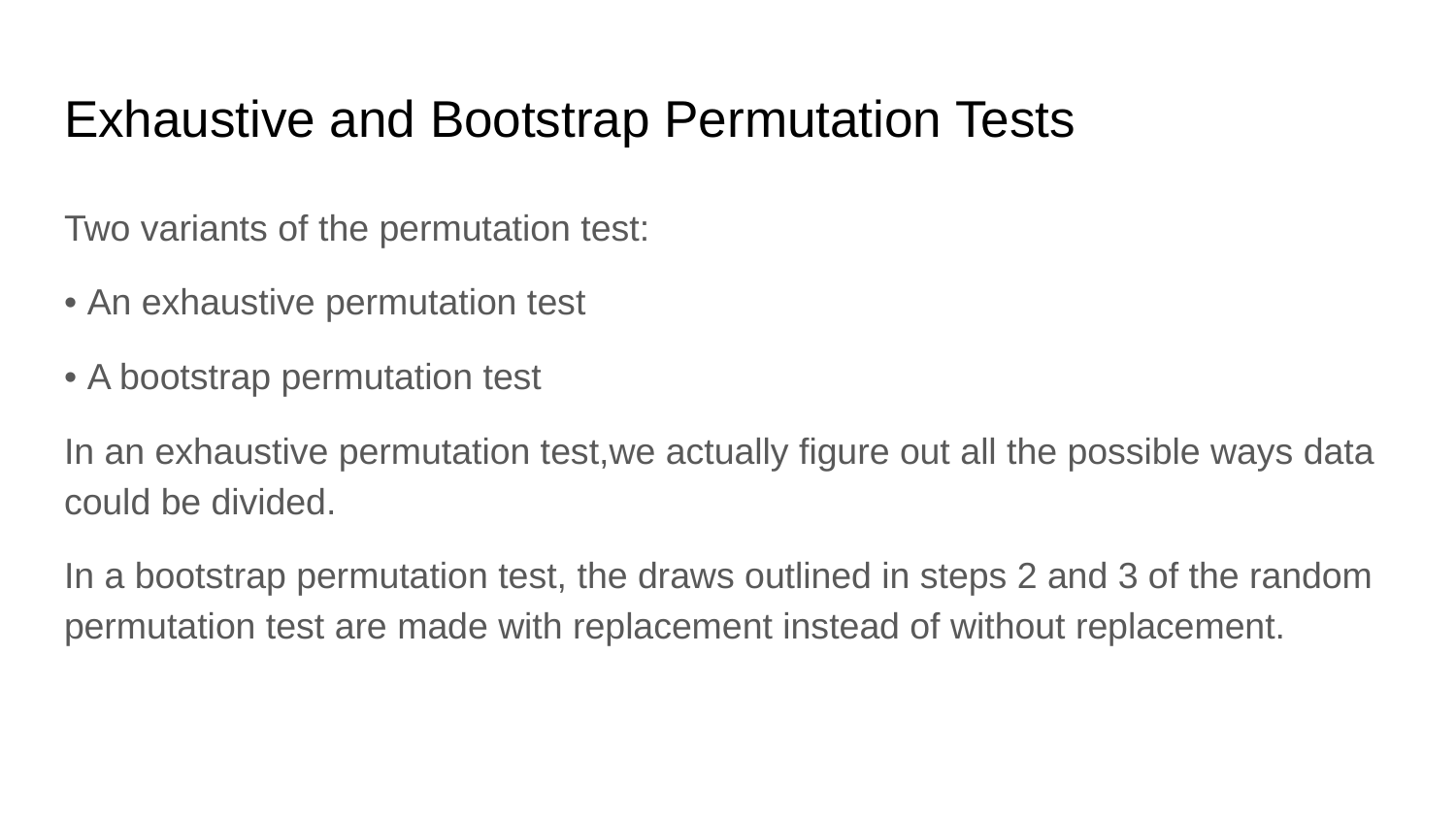

# Exhaustive and Bootstrap Permutation Tests
Two variants of the permutation test:
• An exhaustive permutation test
• A bootstrap permutation test
In an exhaustive permutation test,we actually figure out all the possible ways data could be divided.
In a bootstrap permutation test, the draws outlined in steps 2 and 3 of the random permutation test are made with replacement instead of without replacement.